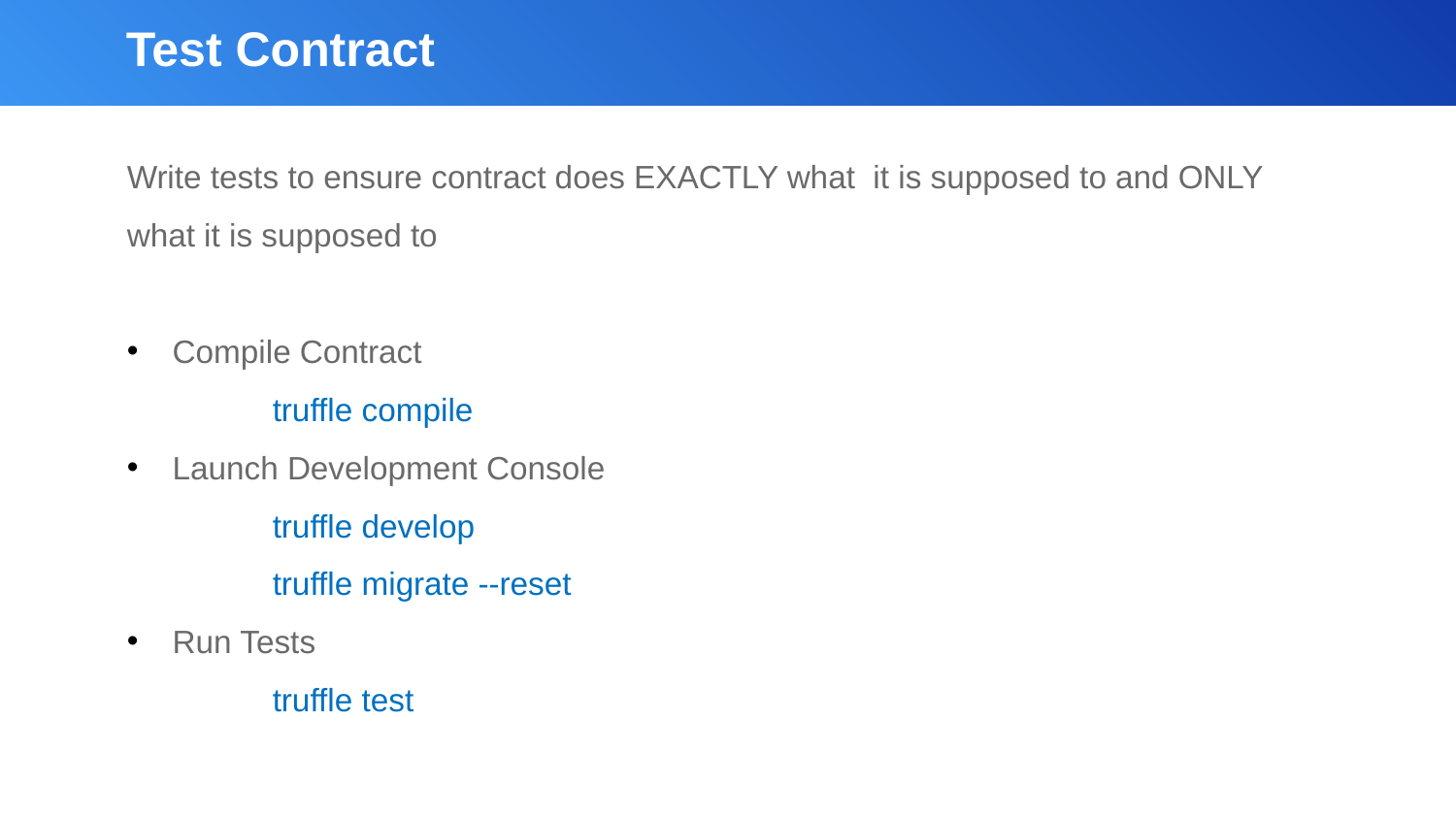

Test Contract
Write tests to ensure contract does EXACTLY what  it is supposed to and ONLY what it is supposed to

Compile Contract
	truffle compile
Launch Development Console
	truffle develop
	truffle migrate --reset
Run Tests
	truffle test